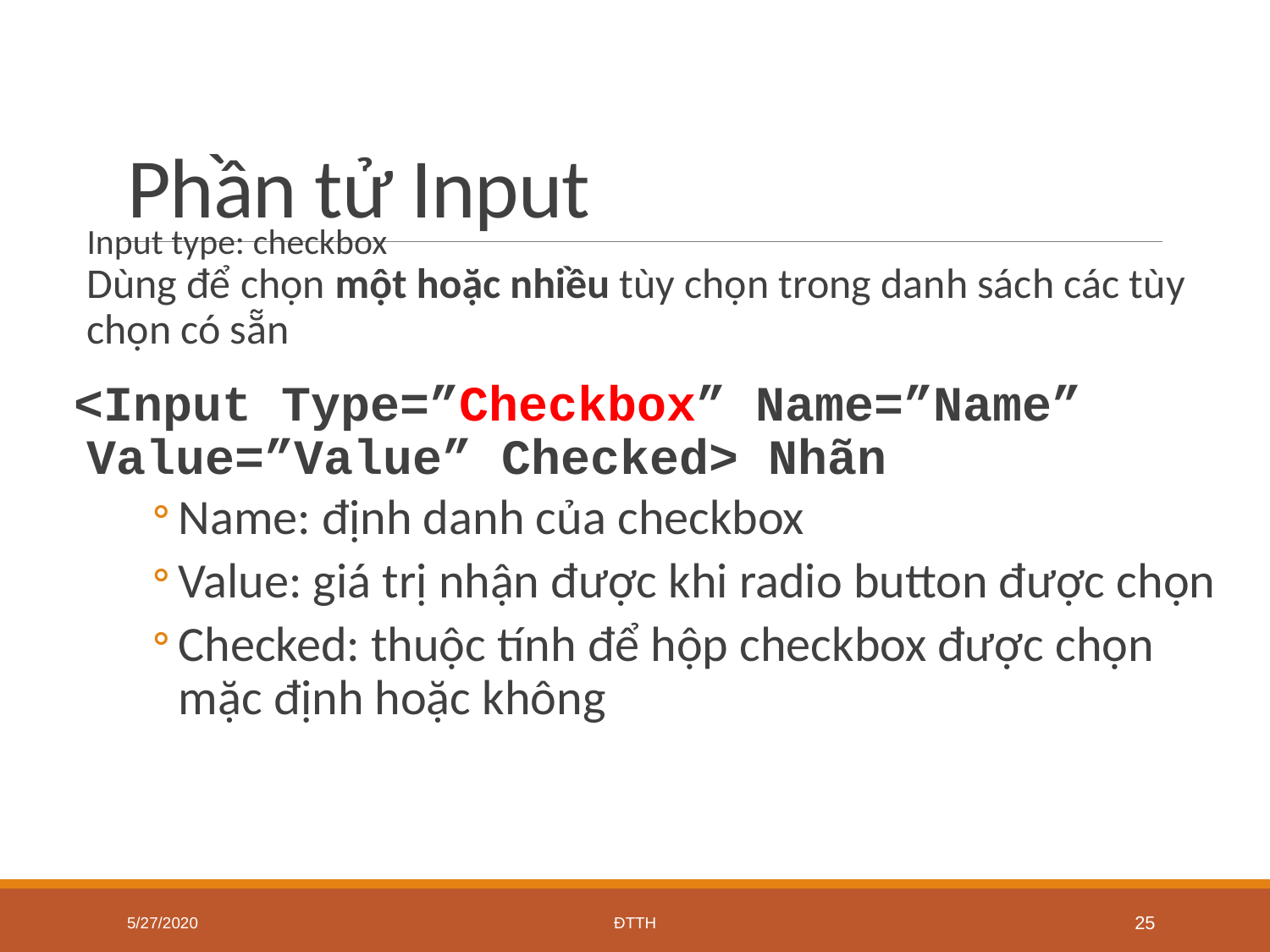

# Phần tử Input
Input type: checkbox
Dùng để chọn một hoặc nhiều tùy chọn trong danh sách các tùy chọn có sẵn
<Input Type=”Checkbox” Name=”Name” Value=”Value” Checked> Nhãn
Name: định danh của checkbox
Value: giá trị nhận được khi radio button được chọn
Checked: thuộc tính để hộp checkbox được chọn mặc định hoặc không
5/27/2020
ĐTTH
25